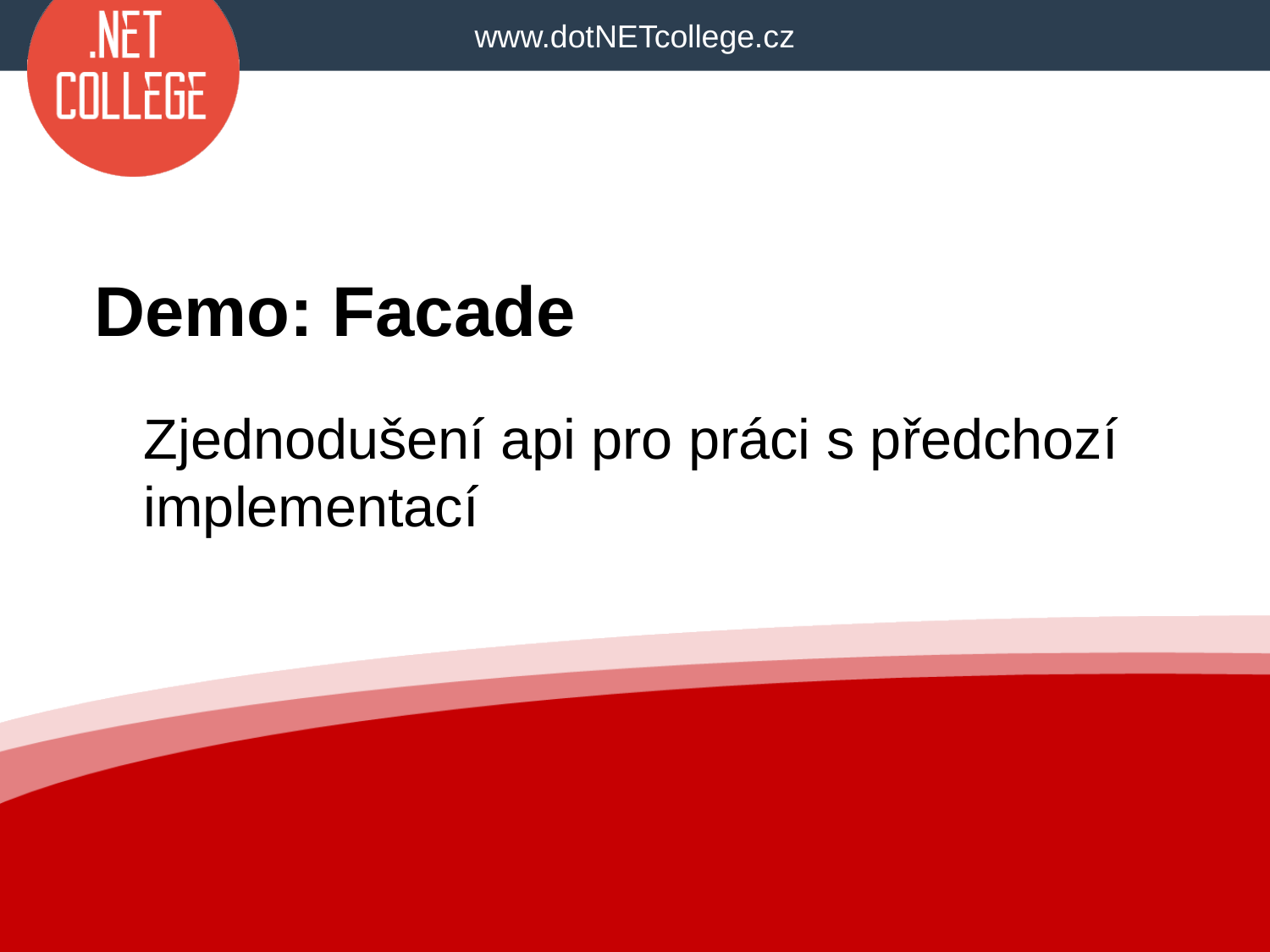

# Demo: Facade
Zjednodušení api pro práci s předchozí implementací